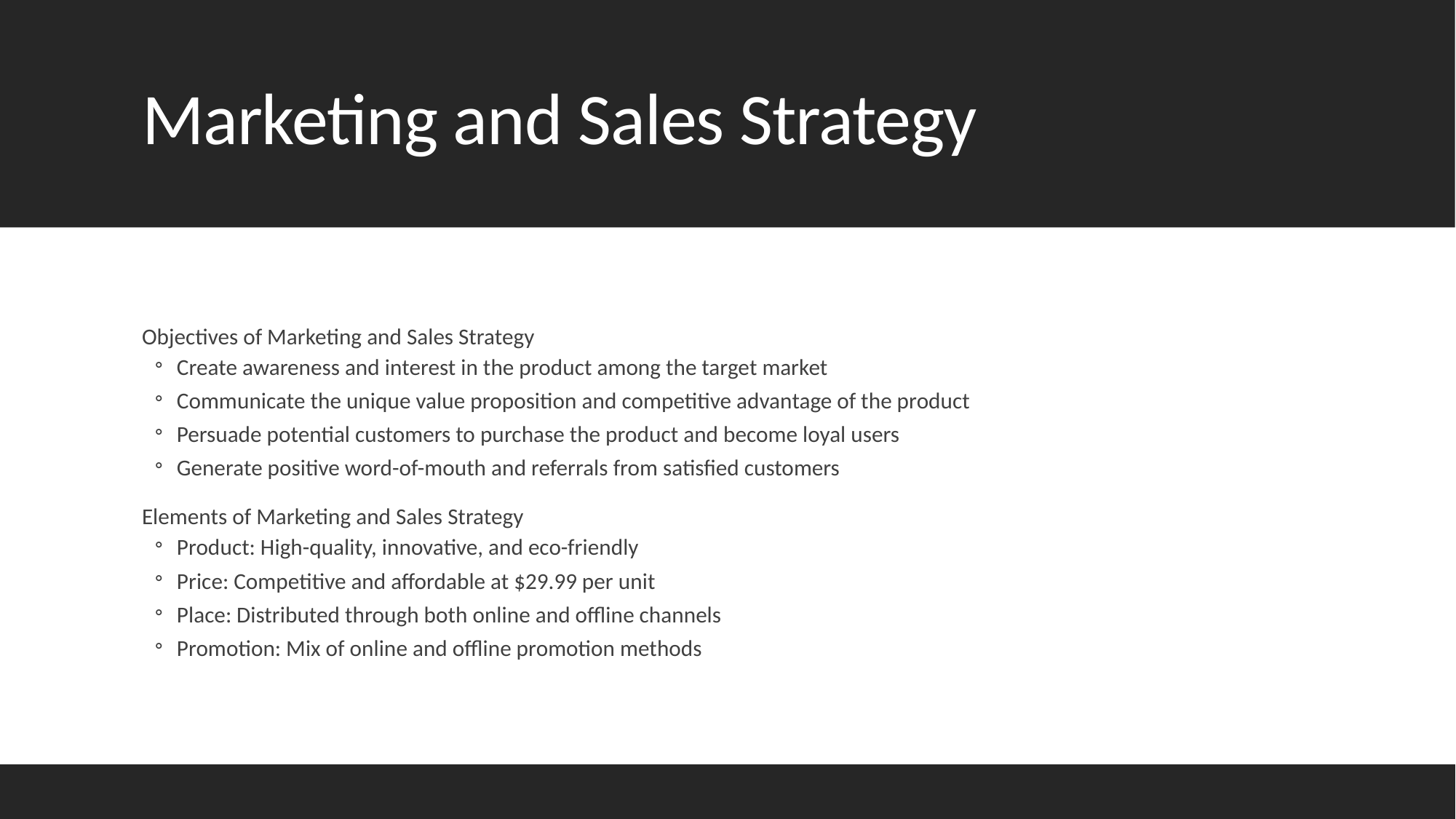

# Marketing and Sales Strategy
Objectives of Marketing and Sales Strategy
Create awareness and interest in the product among the target market
Communicate the unique value proposition and competitive advantage of the product
Persuade potential customers to purchase the product and become loyal users
Generate positive word-of-mouth and referrals from satisfied customers
Elements of Marketing and Sales Strategy
Product: High-quality, innovative, and eco-friendly
Price: Competitive and affordable at $29.99 per unit
Place: Distributed through both online and offline channels
Promotion: Mix of online and offline promotion methods